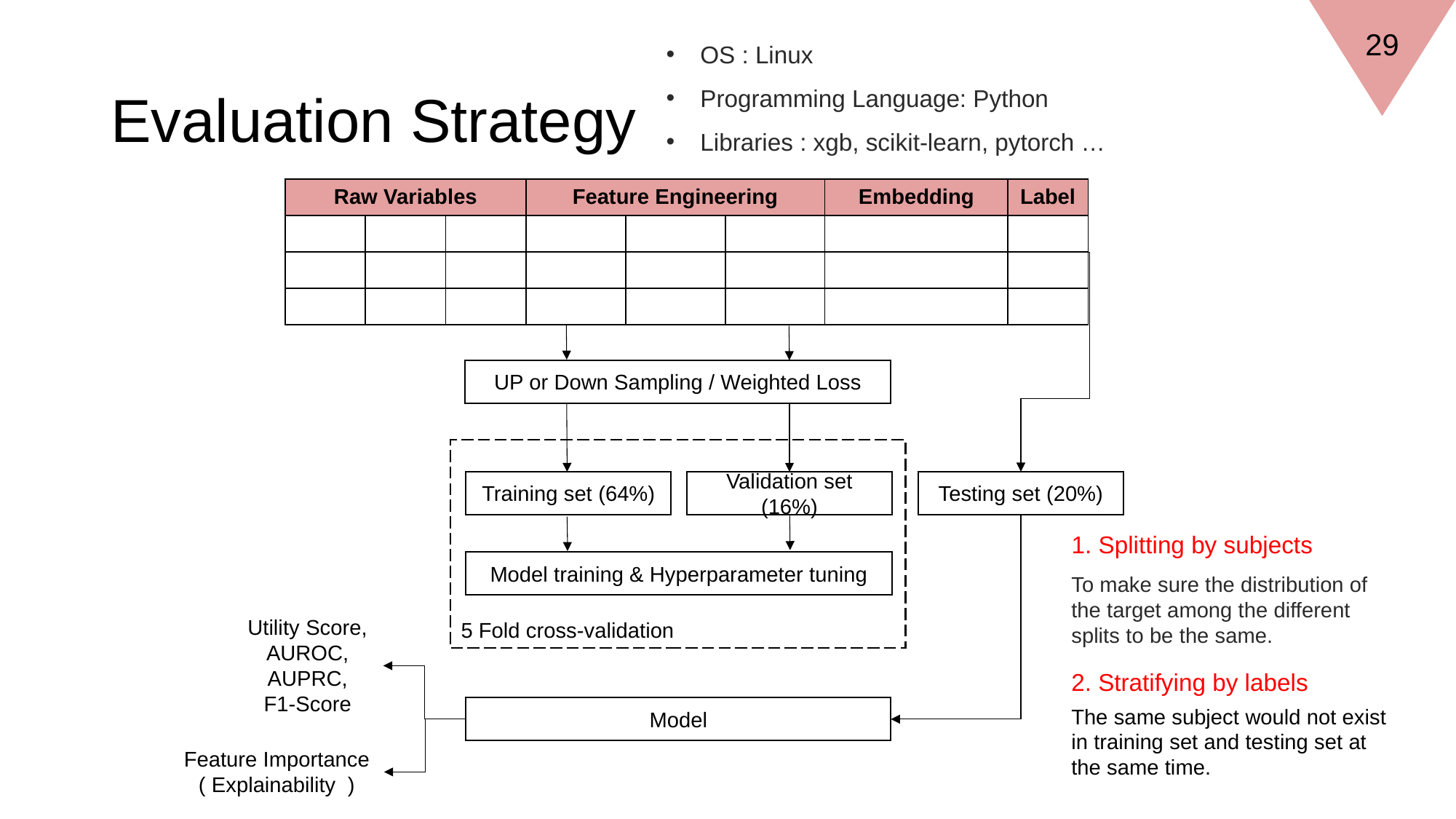

29
OS : Linux
Programming Language: Python
Libraries : xgb, scikit-learn, pytorch …
# Evaluation Strategy
| Raw Variables |  |  | Feature Engineering |  |  | Embedding | Label |
| --- | --- | --- | --- | --- | --- | --- | --- |
|  |  |  |  |  |  |  |  |
|  |  |  |  |  |  |  |  |
|  |  |  |  |  |  |  |  |
UP or Down Sampling / Weighted Loss

Validation set (16%)
Testing set (20%)
Training set (64%)
1. Splitting by subjects
Model training & Hyperparameter tuning
To make sure the distribution of the target among the different splits to be the same.
Utility Score, AUROC, AUPRC,
F1-Score
5 Fold cross-validation
2. Stratifying by labels
Model
The same subject would not exist in training set and testing set at the same time.
Feature Importance
( Explainability  )